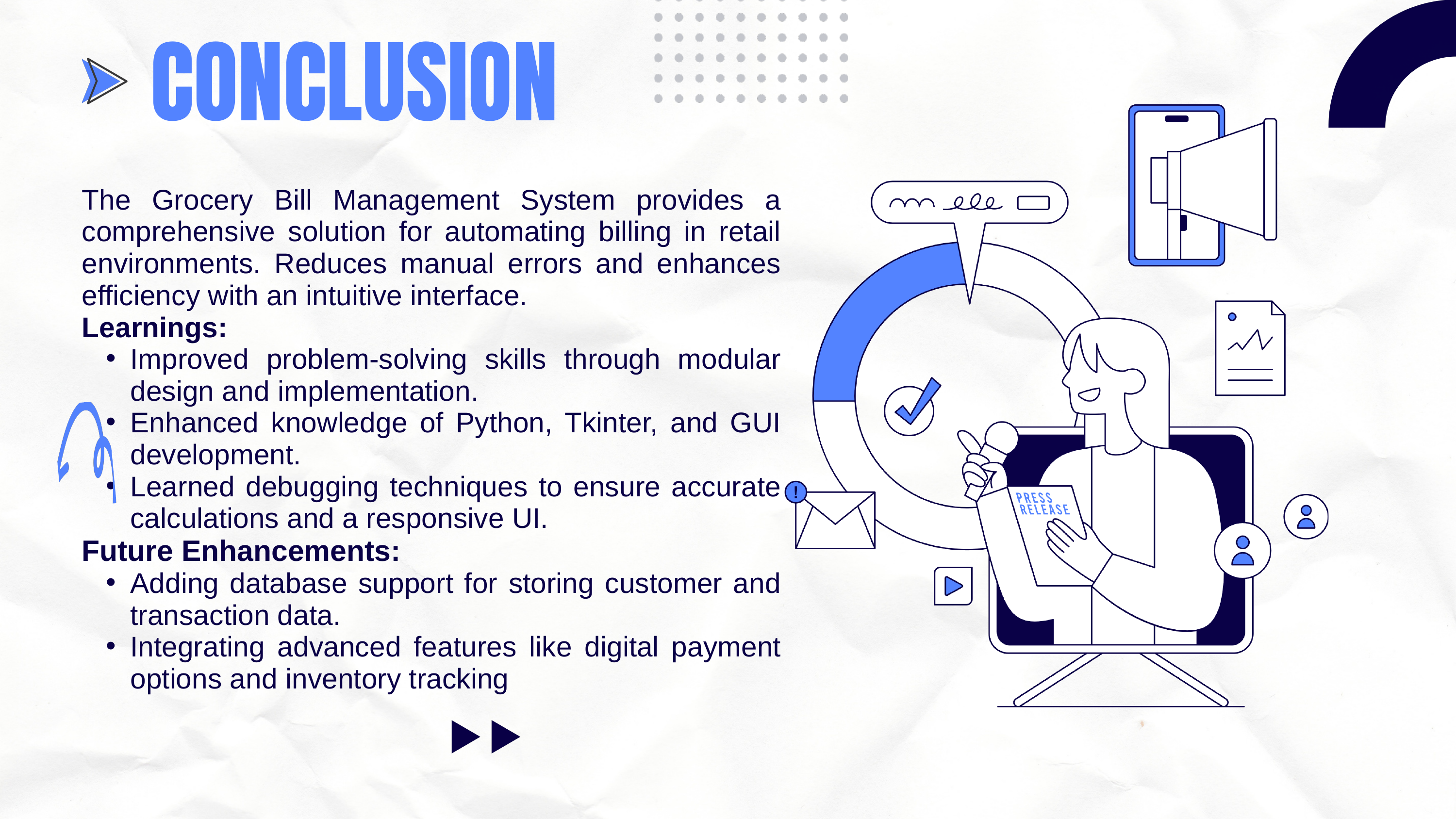

CONCLUSION

The Grocery Bill Management System provides a comprehensive solution for automating billing in retail environments. Reduces manual errors and enhances efficiency with an intuitive interface.
Learnings:
Improved problem-solving skills through modular design and implementation.
Enhanced knowledge of Python, Tkinter, and GUI development.
Learned debugging techniques to ensure accurate calculations and a responsive UI.
Future Enhancements:
Adding database support for storing customer and transaction data.
Integrating advanced features like digital payment options and inventory tracking